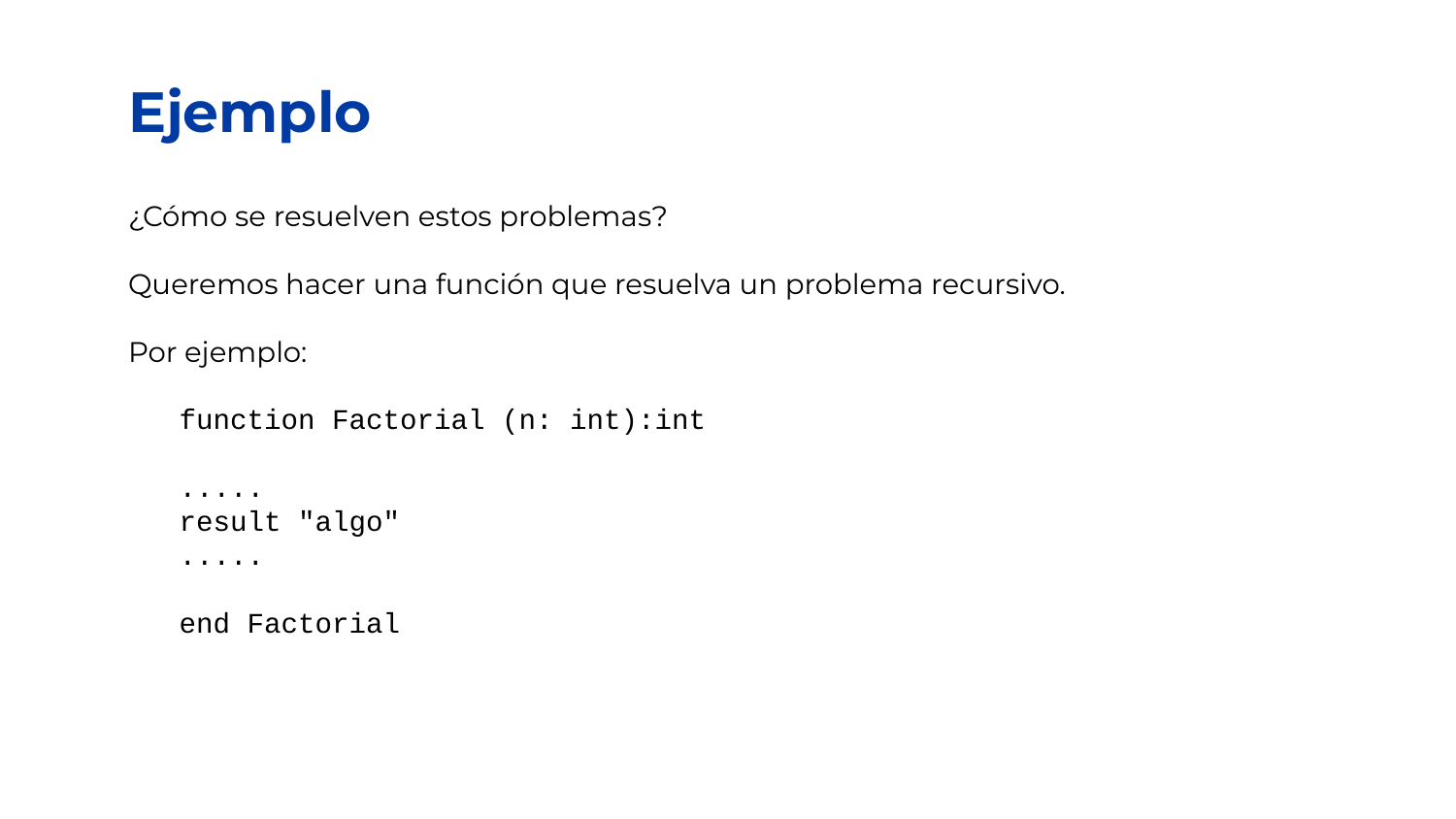

# Ejemplo
¿Cómo se resuelven estos problemas?

Queremos hacer una función que resuelva un problema recursivo.

Por ejemplo:

   function Factorial (n: int):int

   .....
   result "algo"
   .....

   end Factorial